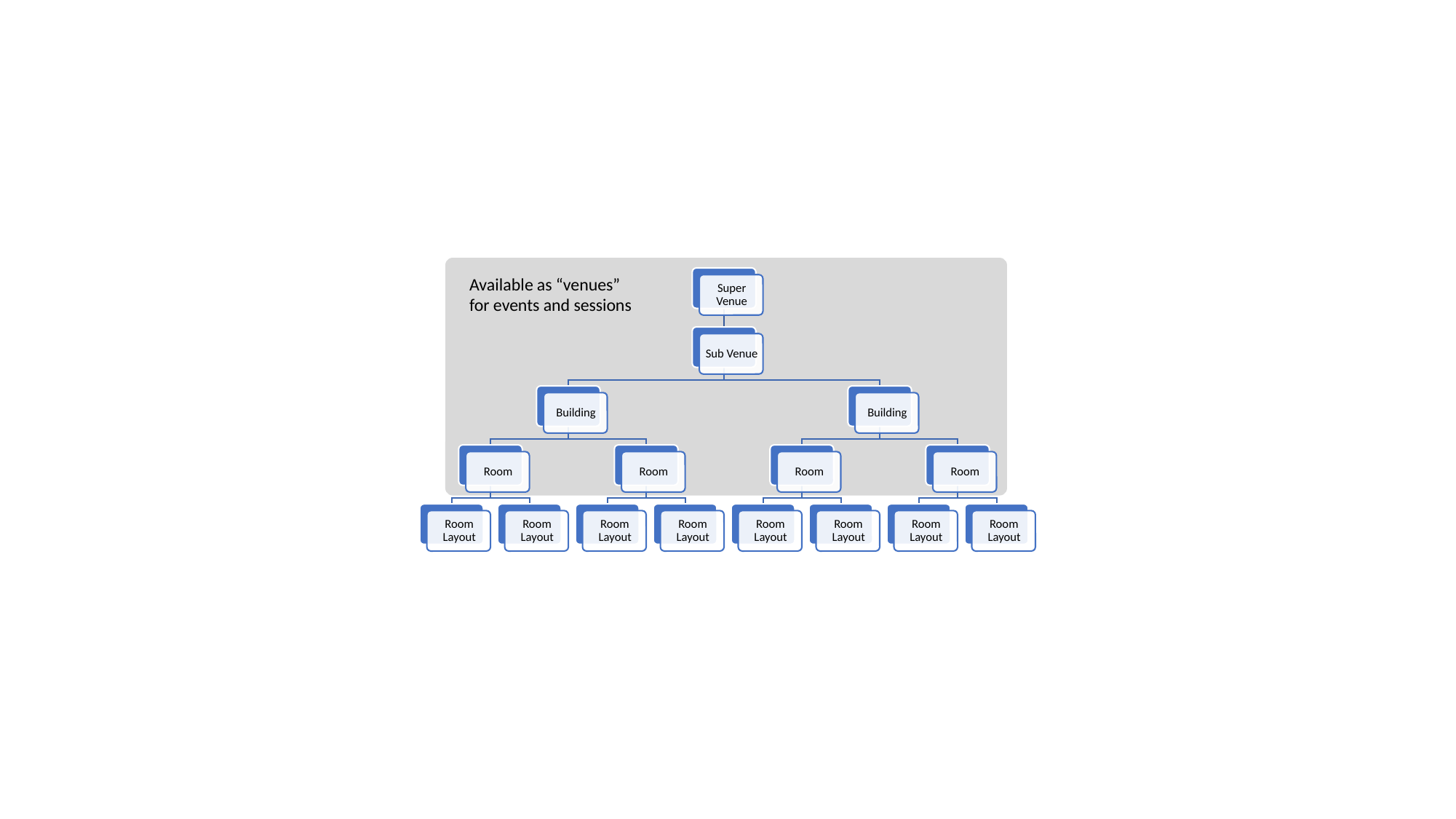

Super Venue
Sub Venue
Building
Room
Room Layout
Room Layout
Room
Room Layout
Room Layout
Building
Room
Room Layout
Room Layout
Room
Room Layout
Room Layout

Available as “venues”
for events and sessions